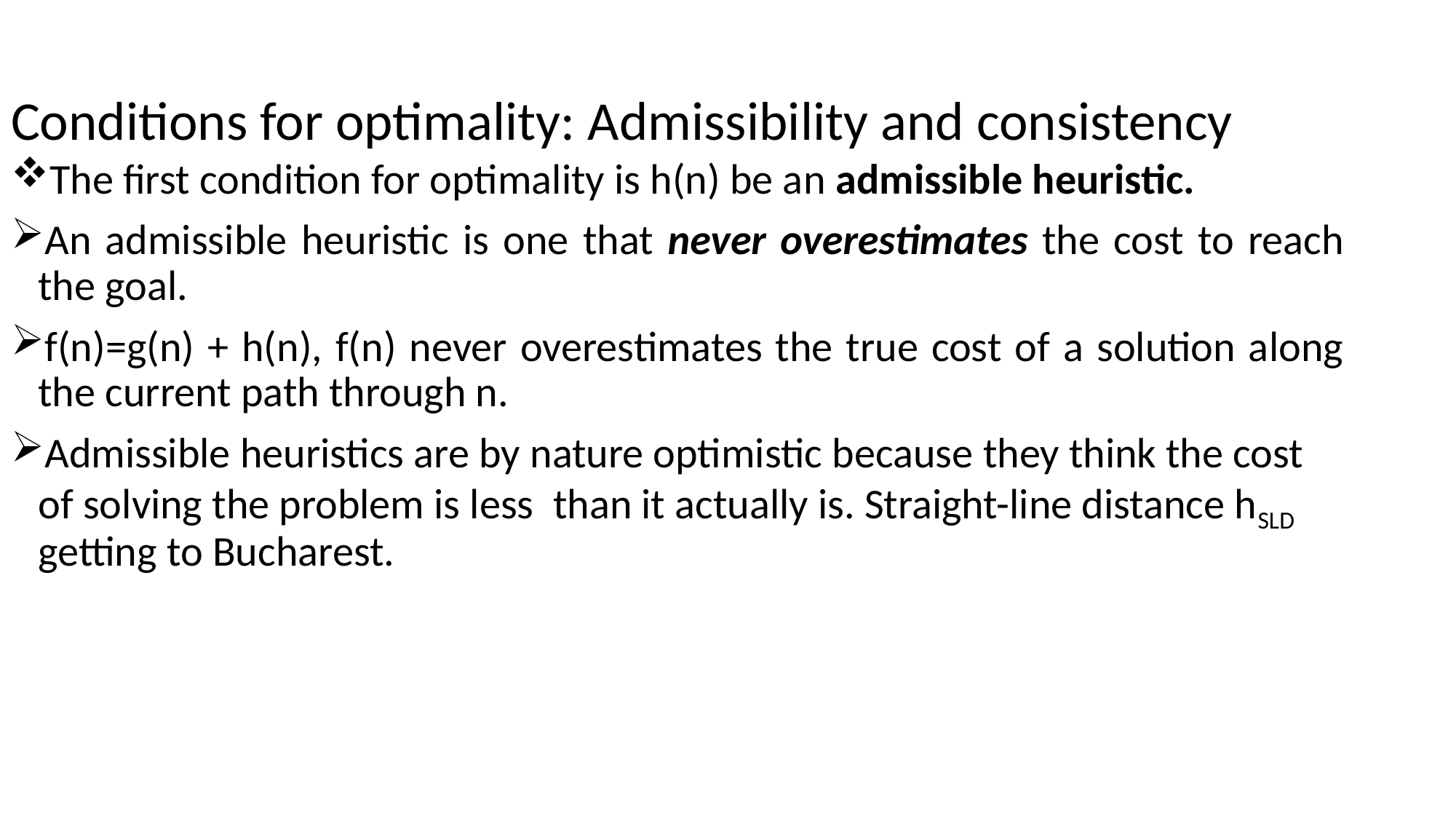

# Conditions for optimality: Admissibility and consistency
The first condition for optimality is h(n) be an admissible heuristic.
An admissible heuristic is one that never overestimates the cost to reach the goal.
f(n)=g(n) + h(n), f(n) never overestimates the true cost of a solution along the current path through n.
Admissible heuristics are by nature optimistic because they think the cost of solving the problem is less  than it actually is. Straight-line distance hSLD getting to Bucharest.